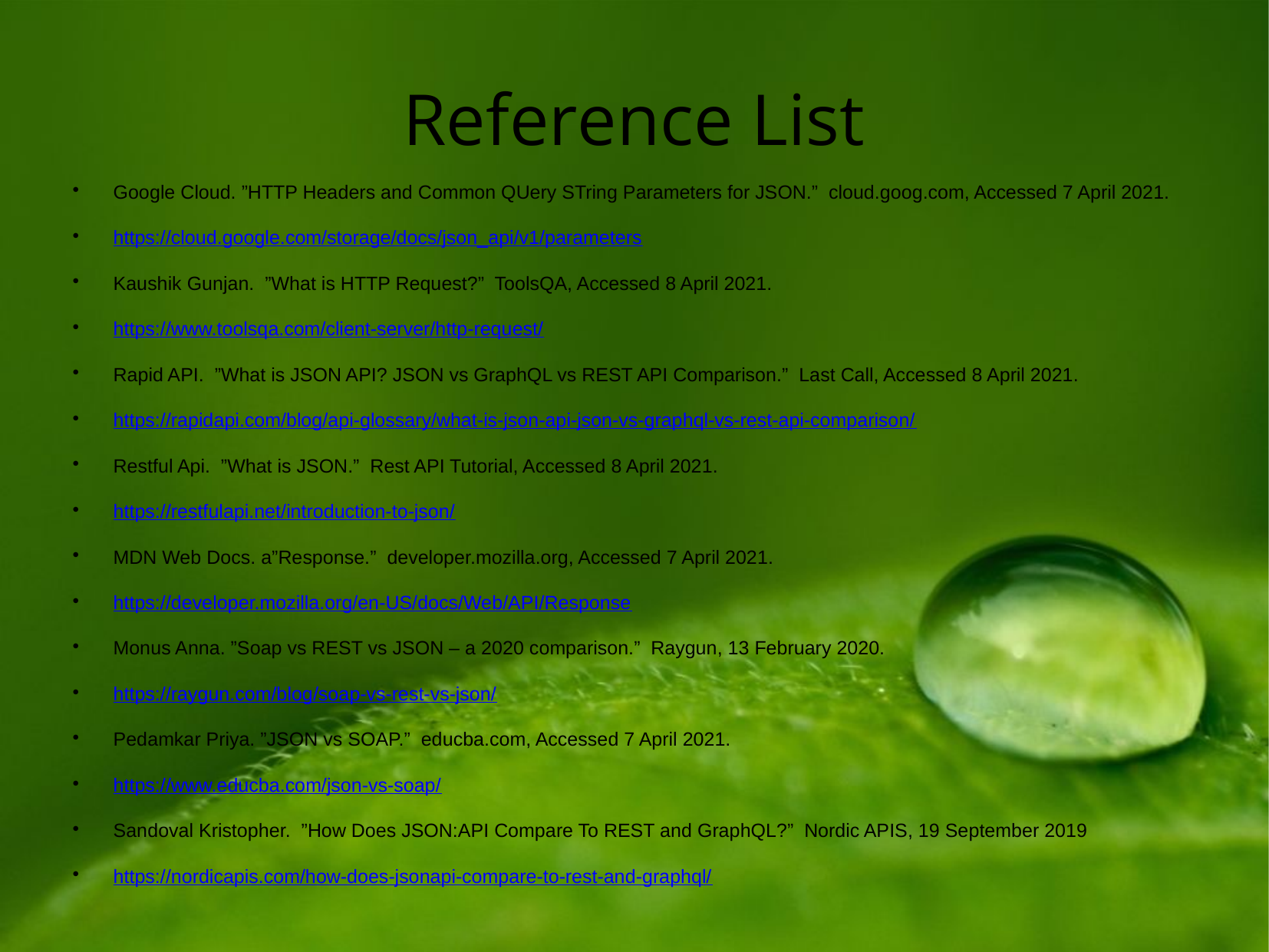

Reference List
Google Cloud. ”HTTP Headers and Common QUery STring Parameters for JSON.”  cloud.goog.com, Accessed 7 April 2021.
https://cloud.google.com/storage/docs/json_api/v1/parameters
Kaushik Gunjan.  ”What is HTTP Request?”  ToolsQA, Accessed 8 April 2021.
https://www.toolsqa.com/client-server/http-request/
Rapid API.  ”What is JSON API? JSON vs GraphQL vs REST API Comparison.”  Last Call, Accessed 8 April 2021.
https://rapidapi.com/blog/api-glossary/what-is-json-api-json-vs-graphql-vs-rest-api-comparison/
Restful Api.  ”What is JSON.”  Rest API Tutorial, Accessed 8 April 2021.
https://restfulapi.net/introduction-to-json/
MDN Web Docs. a”Response.”  developer.mozilla.org, Accessed 7 April 2021.
https://developer.mozilla.org/en-US/docs/Web/API/Response
Monus Anna. ”Soap vs REST vs JSON – a 2020 comparison.”  Raygun, 13 February 2020.
https://raygun.com/blog/soap-vs-rest-vs-json/
Pedamkar Priya. ”JSON vs SOAP.”  educba.com, Accessed 7 April 2021.
https://www.educba.com/json-vs-soap/
Sandoval Kristopher.  ”How Does JSON:API Compare To REST and GraphQL?”  Nordic APIS, 19 September 2019
https://nordicapis.com/how-does-jsonapi-compare-to-rest-and-graphql/